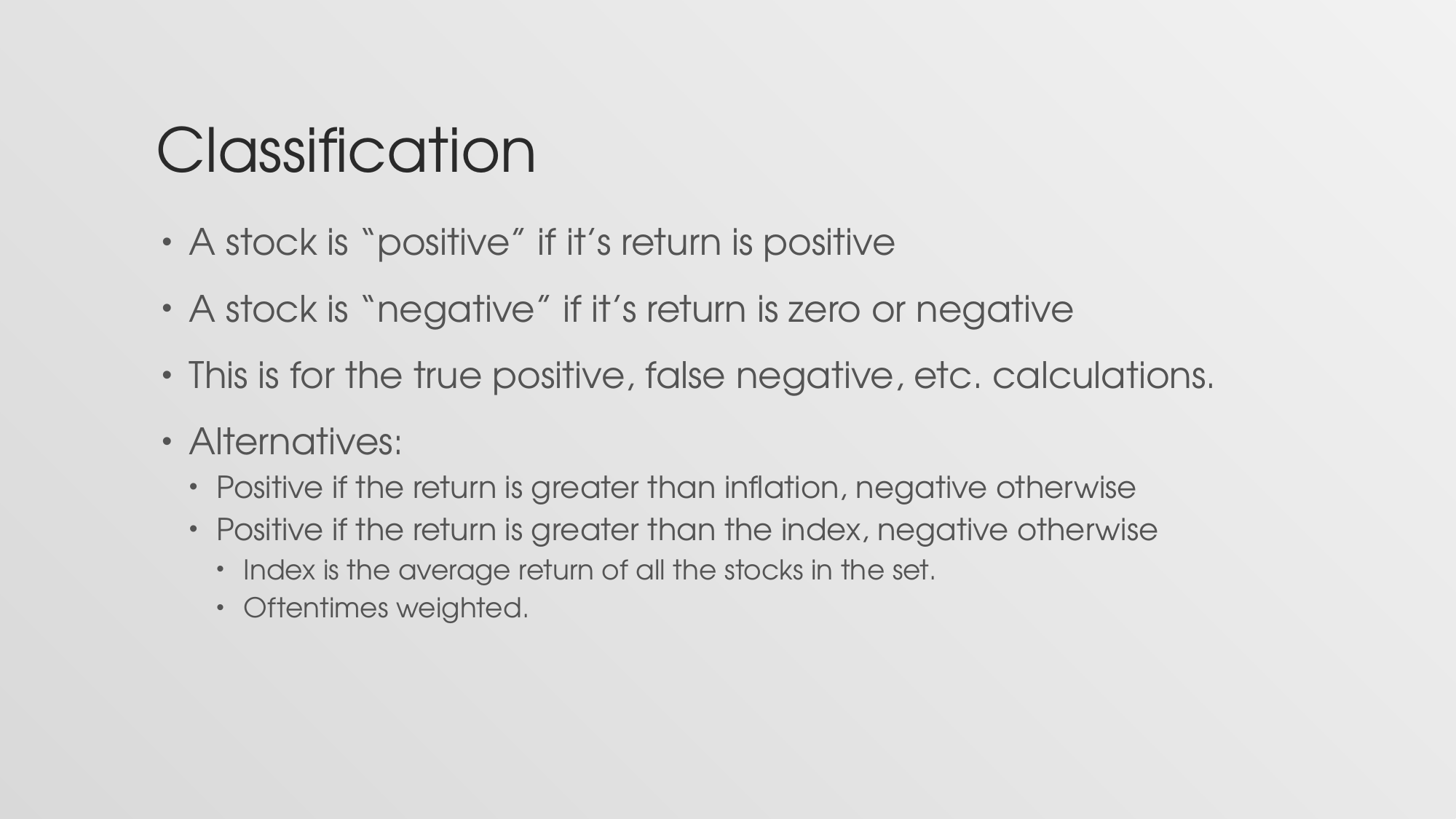

# Classification
A stock is “positive” if it’s return is positive
A stock is “negative” if it’s return is zero or negative
This is for the true positive, false negative, etc. calculations.
Alternatives:
Positive if the return is greater than inflation, negative otherwise
Positive if the return is greater than the index, negative otherwise
Index is the average return of all the stocks in the set.
Oftentimes weighted.